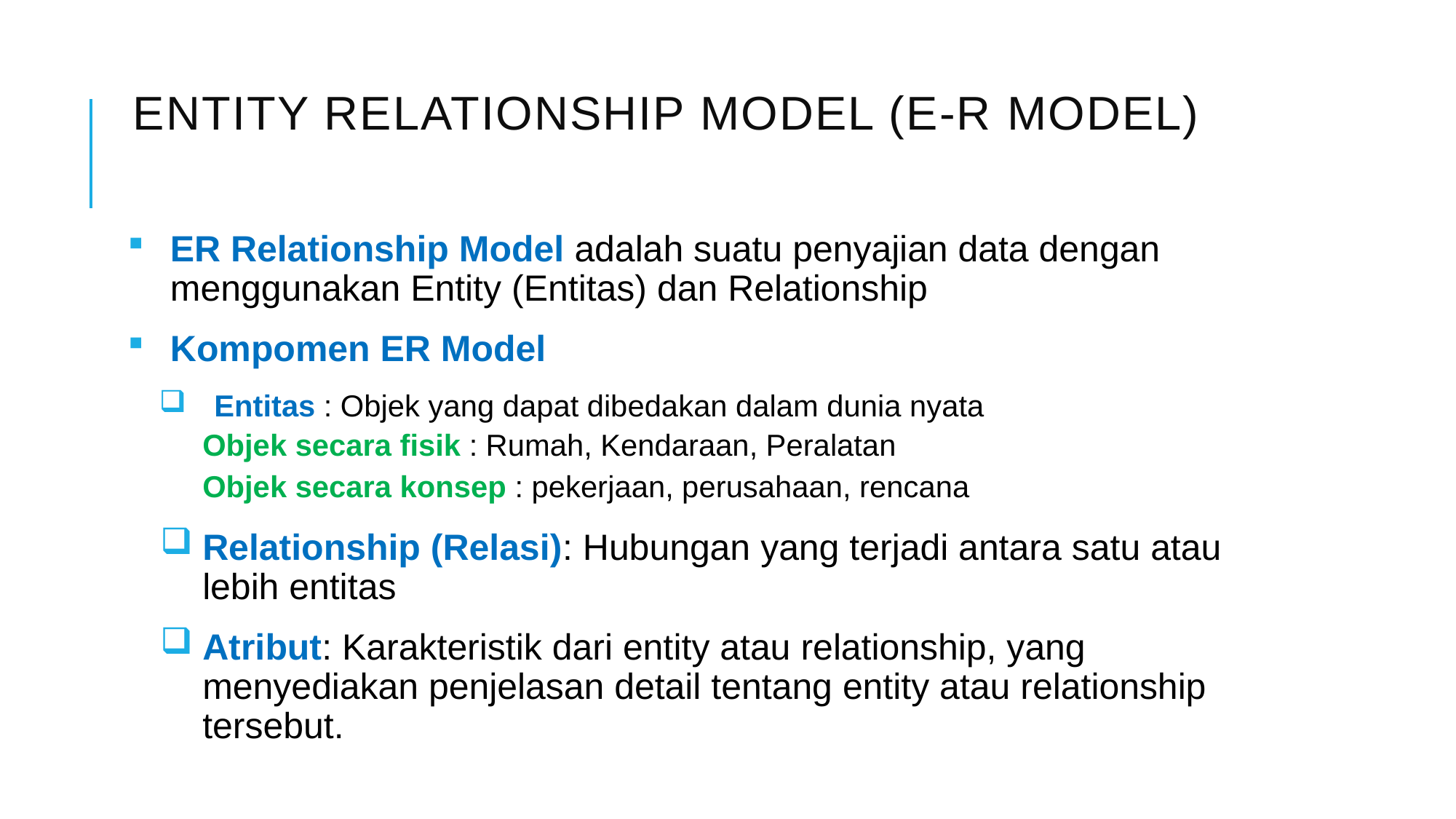

# Entity Relationship Model (E-R Model)
ER Relationship Model adalah suatu penyajian data dengan menggunakan Entity (Entitas) dan Relationship
Kompomen ER Model
Entitas : Objek yang dapat dibedakan dalam dunia nyata
Objek secara fisik : Rumah, Kendaraan, Peralatan
Objek secara konsep : pekerjaan, perusahaan, rencana
Relationship (Relasi): Hubungan yang terjadi antara satu atau lebih entitas
Atribut: Karakteristik dari entity atau relationship, yang menyediakan penjelasan detail tentang entity atau relationship tersebut.